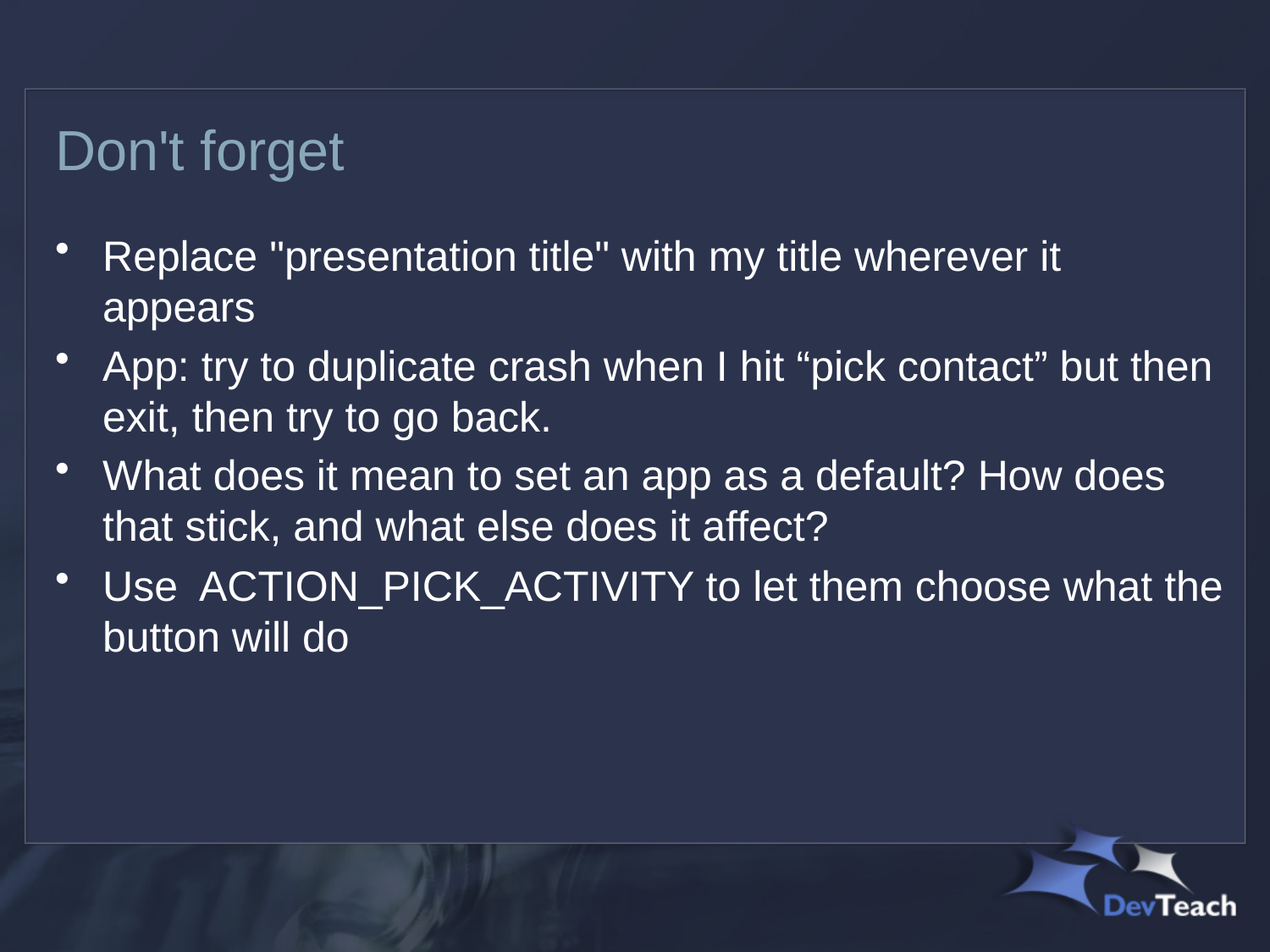

# Don't forget
Replace "presentation title" with my title wherever it appears
App: try to duplicate crash when I hit “pick contact” but then exit, then try to go back.
What does it mean to set an app as a default? How does that stick, and what else does it affect?
Use  ACTION_PICK_ACTIVITY to let them choose what the button will do